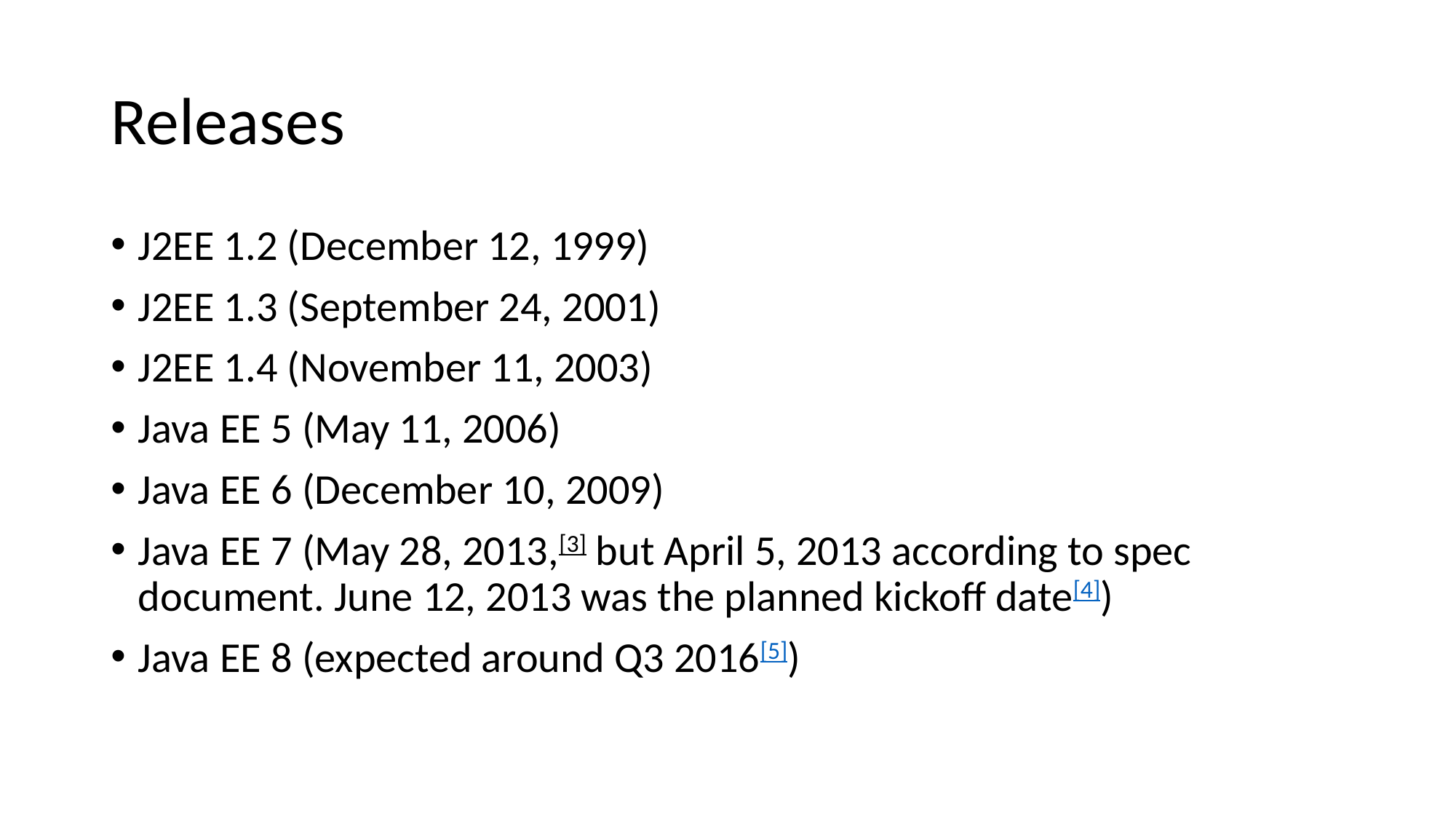

# Releases
J2EE 1.2 (December 12, 1999)
J2EE 1.3 (September 24, 2001)
J2EE 1.4 (November 11, 2003)
Java EE 5 (May 11, 2006)
Java EE 6 (December 10, 2009)
Java EE 7 (May 28, 2013,[3] but April 5, 2013 according to spec document. June 12, 2013 was the planned kickoff date[4])
Java EE 8 (expected around Q3 2016[5])